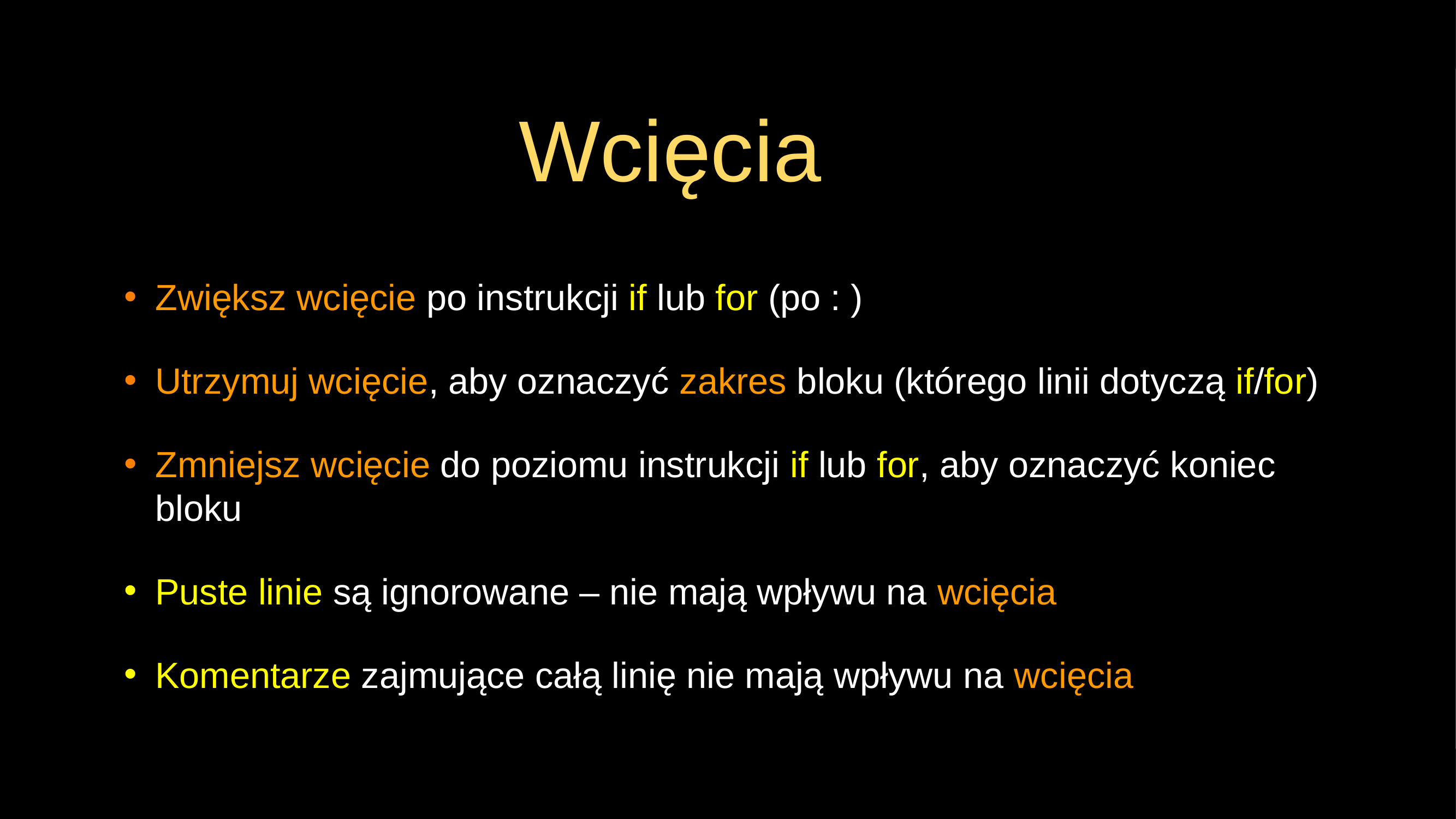

# Wcięcia
Zwiększ wcięcie po instrukcji if lub for (po : )
Utrzymuj wcięcie, aby oznaczyć zakres bloku (którego linii dotyczą if/for)
Zmniejsz wcięcie do poziomu instrukcji if lub for, aby oznaczyć koniec bloku
Puste linie są ignorowane – nie mają wpływu na wcięcia
Komentarze zajmujące całą linię nie mają wpływu na wcięcia